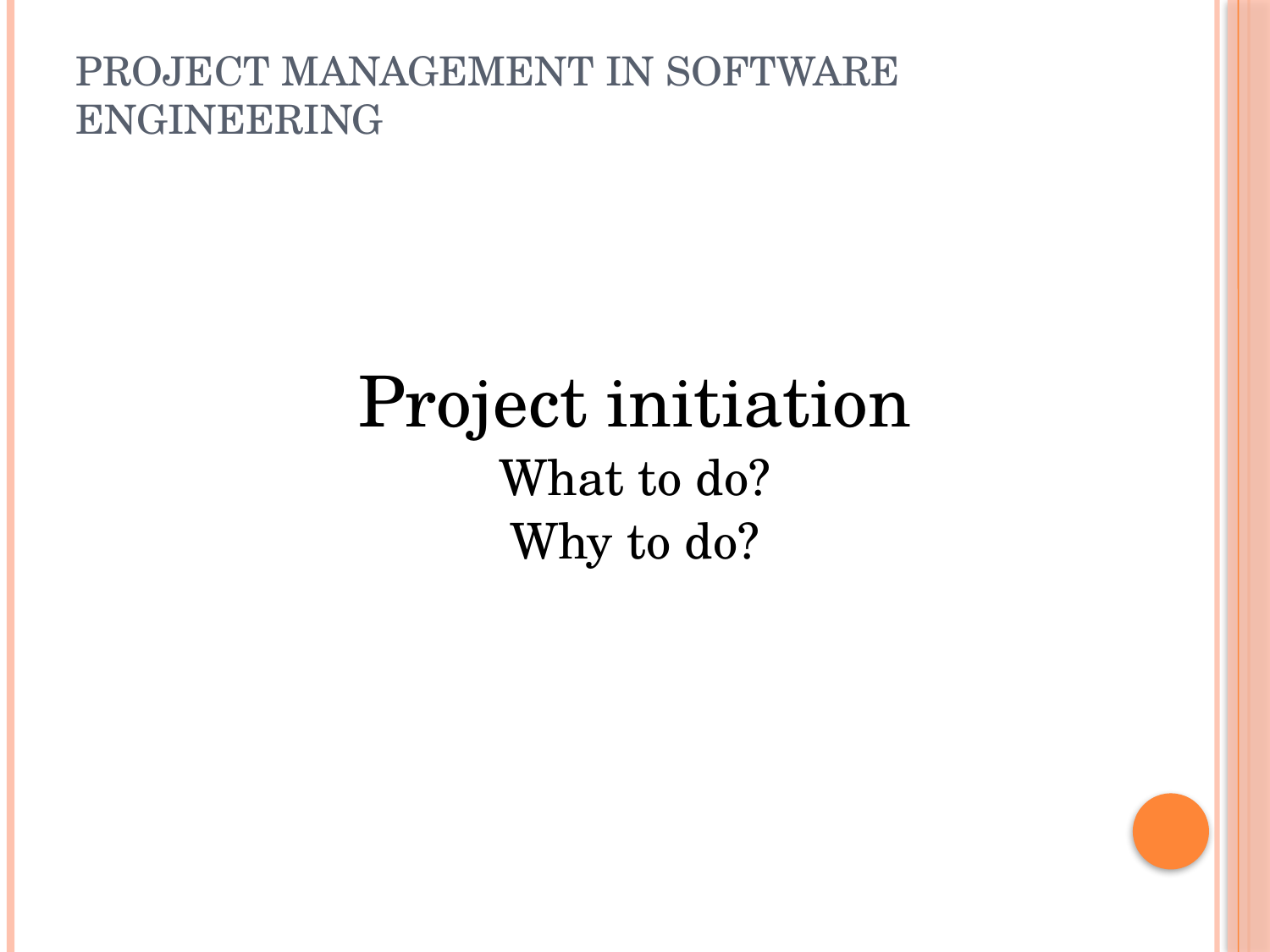

# Project Management in Software Engineering
Project initiation
What to do?
Why to do?